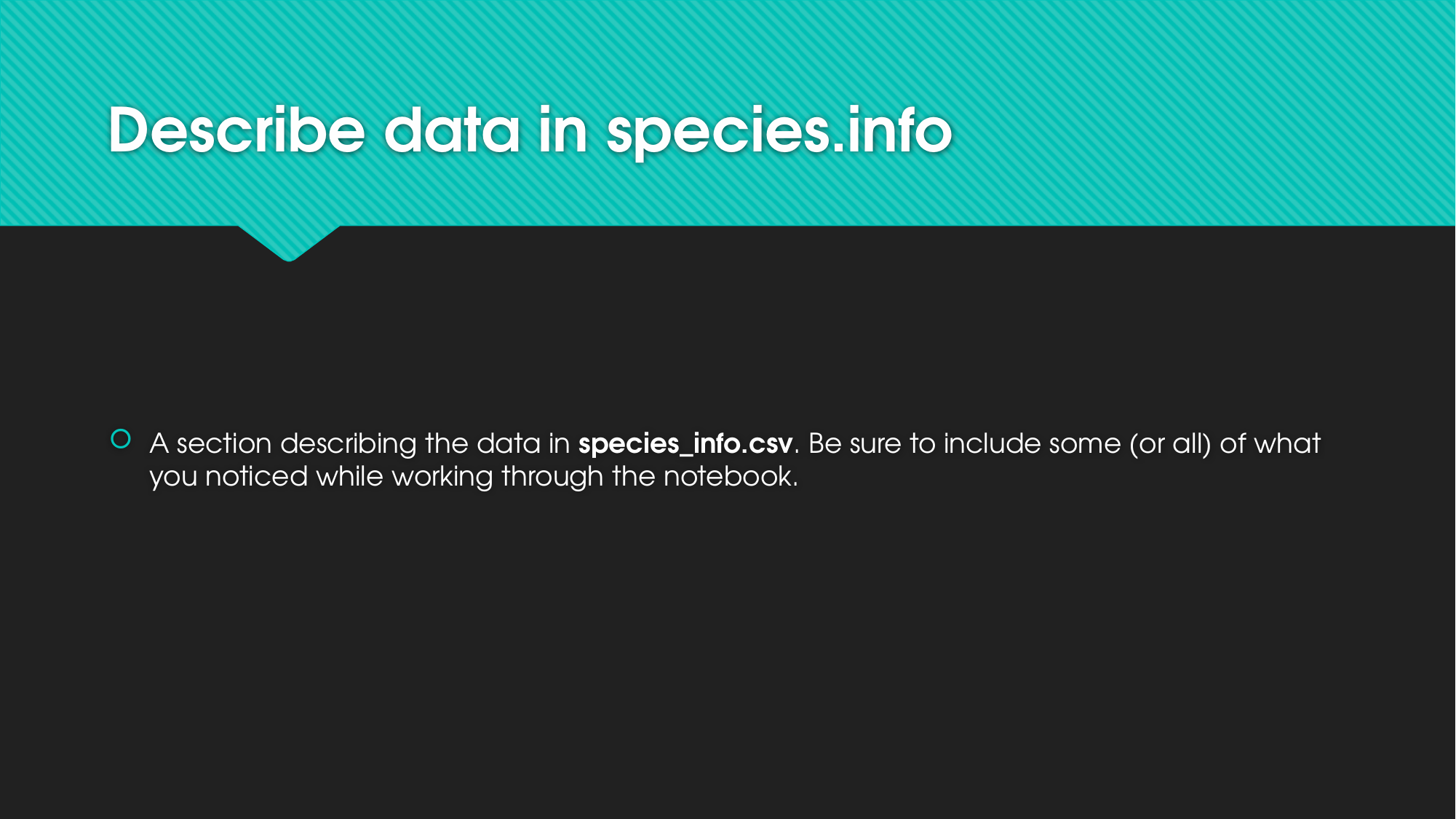

# Describe data in species.info
A section describing the data in species_info.csv. Be sure to include some (or all) of what you noticed while working through the notebook.